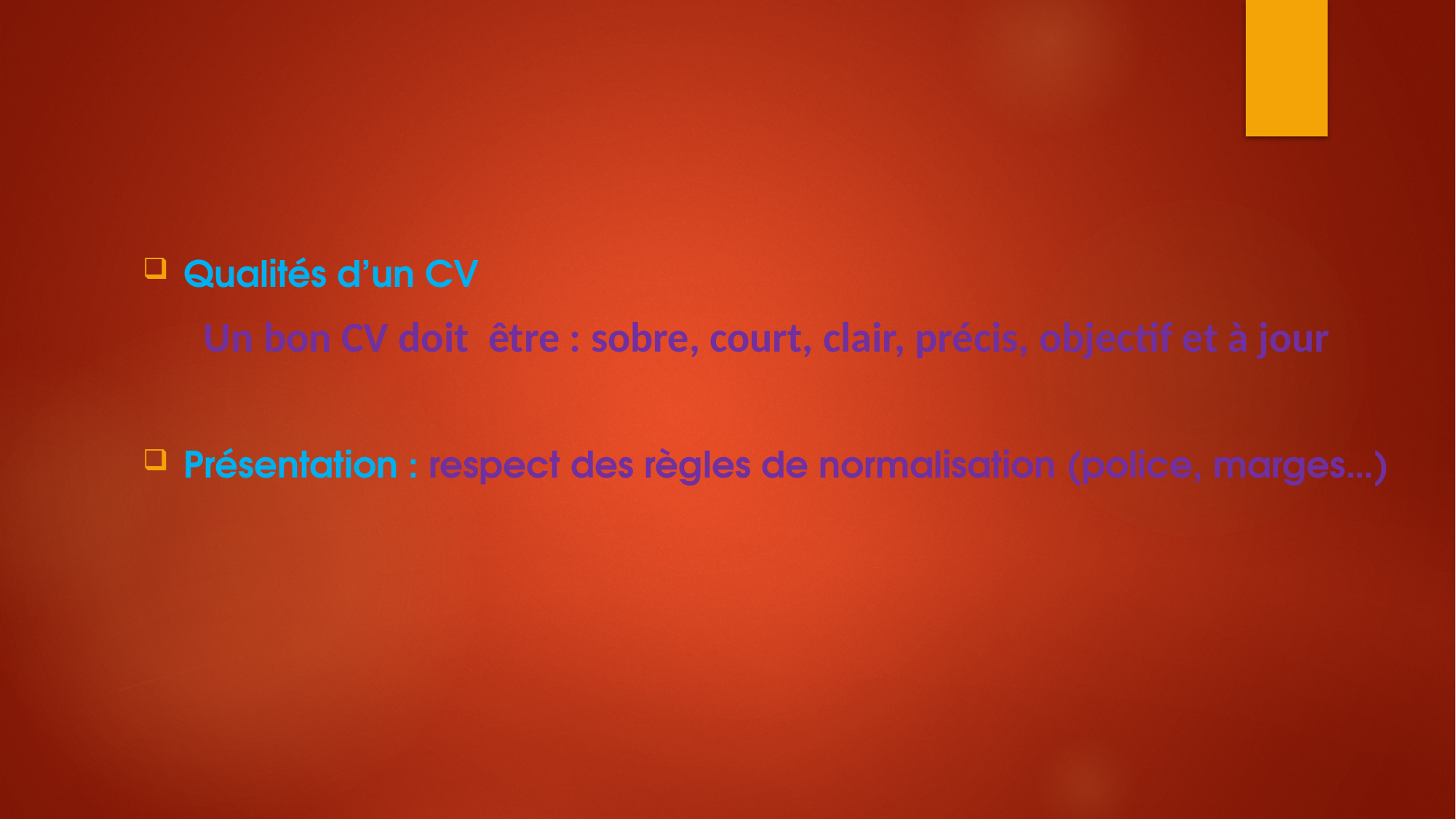

#
Qualités d’un CV
Un bon CV doit  être : sobre, court, clair, précis, objectif et à jour

Présentation : respect des règles de normalisation (police, marges…)